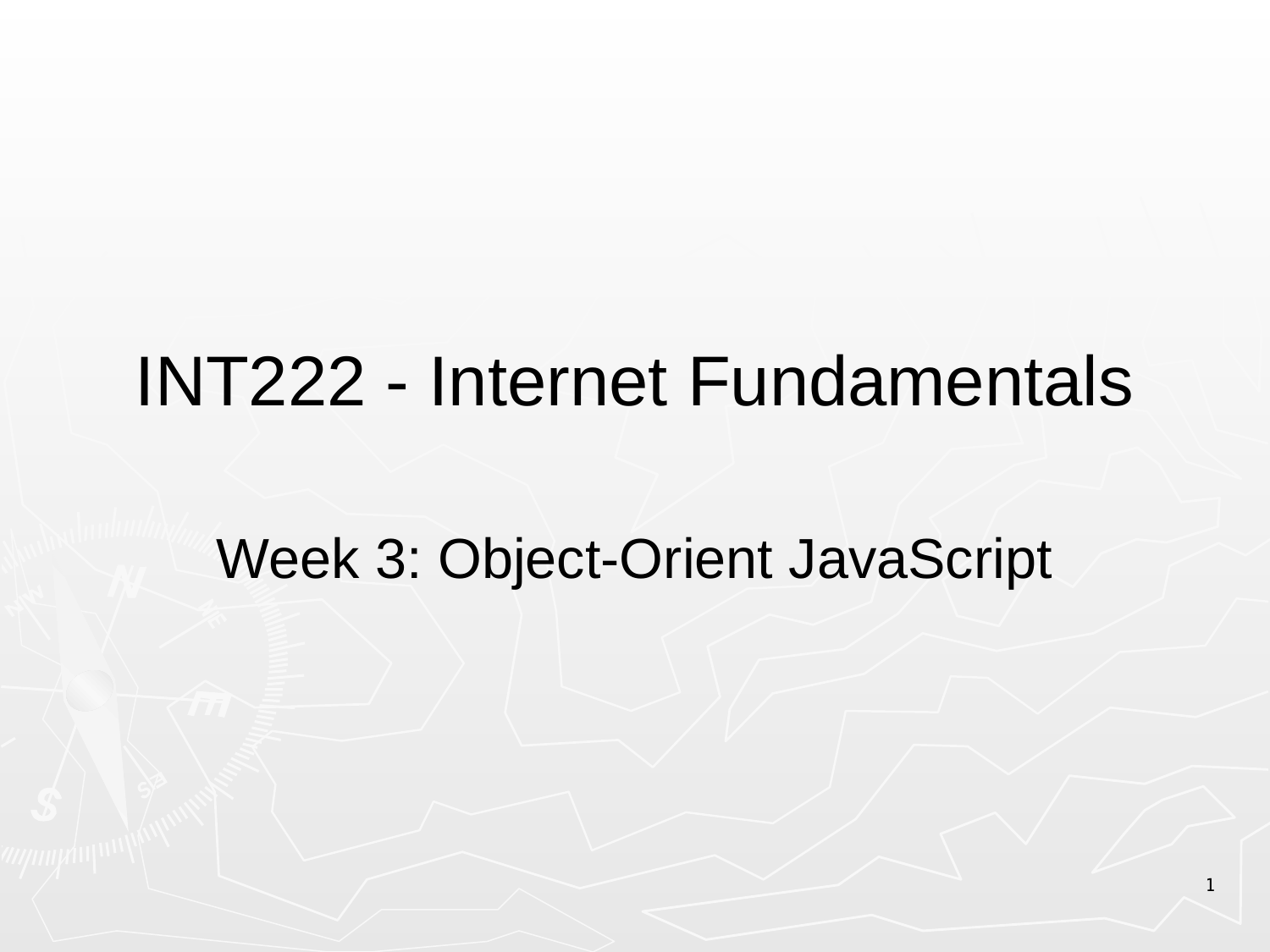

# INT222 - Internet Fundamentals
Week 3: Object-Orient JavaScript
1